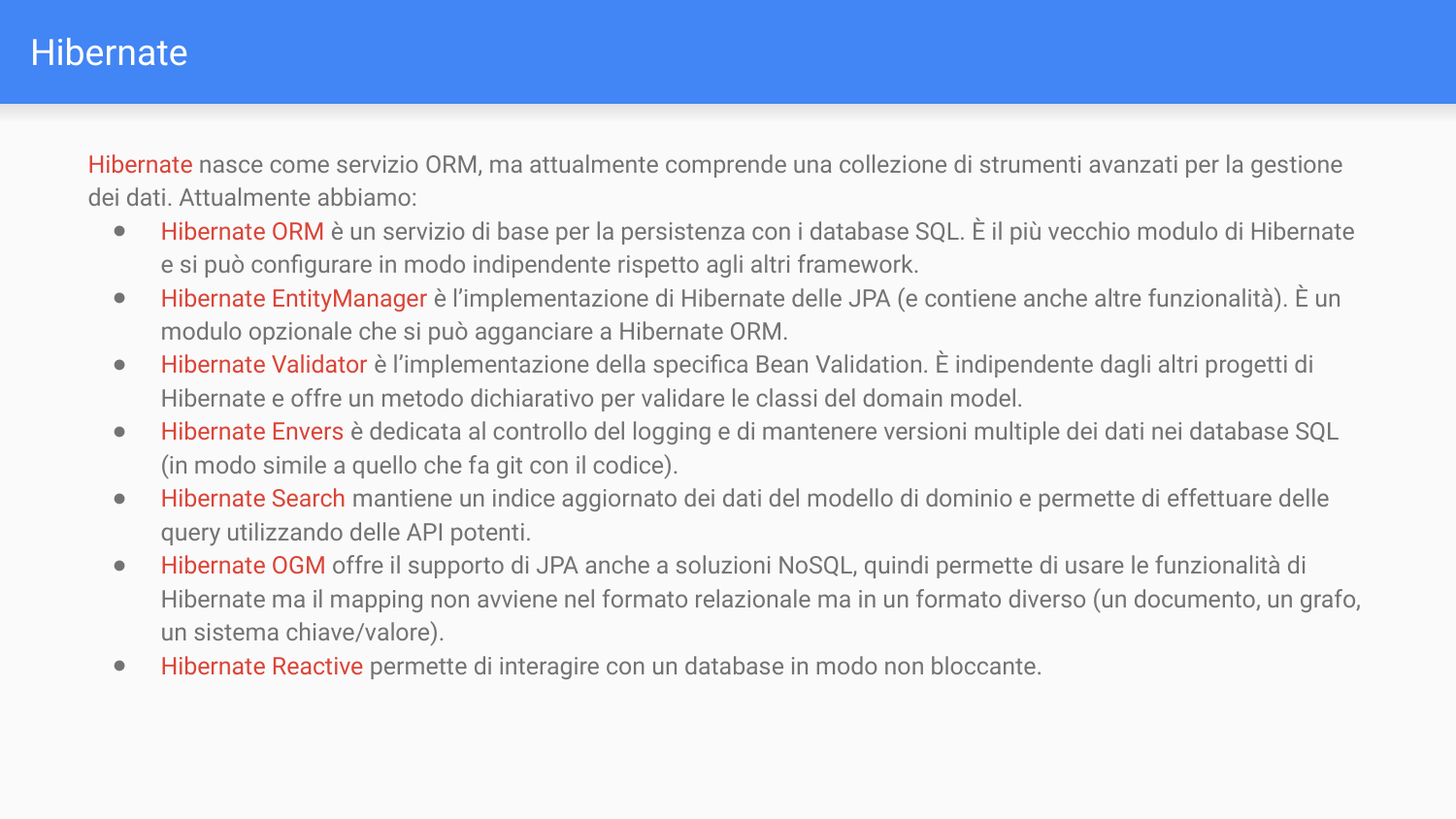

# Hibernate
Hibernate nasce come servizio ORM, ma attualmente comprende una collezione di strumenti avanzati per la gestione dei dati. Attualmente abbiamo:
Hibernate ORM è un servizio di base per la persistenza con i database SQL. È il più vecchio modulo di Hibernate e si può configurare in modo indipendente rispetto agli altri framework.
Hibernate EntityManager è l’implementazione di Hibernate delle JPA (e contiene anche altre funzionalità). È un modulo opzionale che si può agganciare a Hibernate ORM.
Hibernate Validator è l’implementazione della specifica Bean Validation. È indipendente dagli altri progetti di Hibernate e offre un metodo dichiarativo per validare le classi del domain model.
Hibernate Envers è dedicata al controllo del logging e di mantenere versioni multiple dei dati nei database SQL (in modo simile a quello che fa git con il codice).
Hibernate Search mantiene un indice aggiornato dei dati del modello di dominio e permette di effettuare delle query utilizzando delle API potenti.
Hibernate OGM offre il supporto di JPA anche a soluzioni NoSQL, quindi permette di usare le funzionalità di Hibernate ma il mapping non avviene nel formato relazionale ma in un formato diverso (un documento, un grafo, un sistema chiave/valore).
Hibernate Reactive permette di interagire con un database in modo non bloccante.